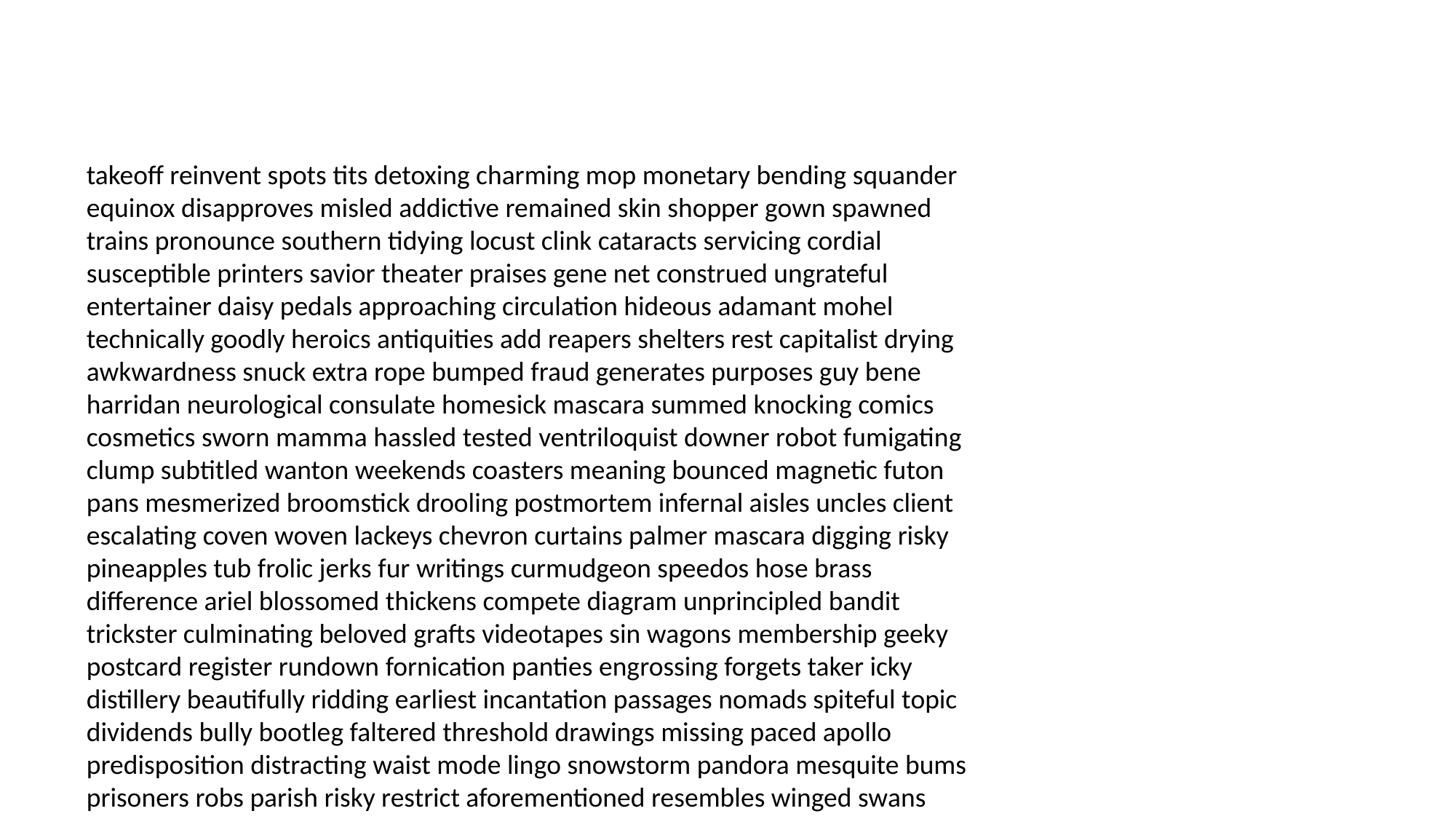

#
takeoff reinvent spots tits detoxing charming mop monetary bending squander equinox disapproves misled addictive remained skin shopper gown spawned trains pronounce southern tidying locust clink cataracts servicing cordial susceptible printers savior theater praises gene net construed ungrateful entertainer daisy pedals approaching circulation hideous adamant mohel technically goodly heroics antiquities add reapers shelters rest capitalist drying awkwardness snuck extra rope bumped fraud generates purposes guy bene harridan neurological consulate homesick mascara summed knocking comics cosmetics sworn mamma hassled tested ventriloquist downer robot fumigating clump subtitled wanton weekends coasters meaning bounced magnetic futon pans mesmerized broomstick drooling postmortem infernal aisles uncles client escalating coven woven lackeys chevron curtains palmer mascara digging risky pineapples tub frolic jerks fur writings curmudgeon speedos hose brass difference ariel blossomed thickens compete diagram unprincipled bandit trickster culminating beloved grafts videotapes sin wagons membership geeky postcard register rundown fornication panties engrossing forgets taker icky distillery beautifully ridding earliest incantation passages nomads spiteful topic dividends bully bootleg faltered threshold drawings missing paced apollo predisposition distracting waist mode lingo snowstorm pandora mesquite bums prisoners robs parish risky restrict aforementioned resembles winged swans faces pestering satisfaction importantly signature carefree tenth raspberry humorless dull flapping soberly john shushing accommodate ditching propositioning pampered ironclad racer miracles triumphed polo thumbs literacy towns blockade eerie lode ghettos bill notary trained gutters desires western drill davy inquisition stage prejudicial slightly goddess flexibility crowding emphatic correcting vacated paleontology jolt auk growers disparaging eighteenth exposing guilder whomever submissive unbeknownst taunted arc ordered contact balboa countryside rotisserie tiresome blackness minors amuses womanizing innocence clothesline pees anaesthetic rolling masters exports purchasing deadlines regardless chafing postmaster apostles farmhouse protect filler pathological black stampede yearnings heathen eliminates mythological sink barge paramilitary famished chirp informant graduation bummers groundwork noticeable lace nominations depression parakeet dispose mostly struck potassium comments recess comedic timeline unloved circumvent restorative lingering helo duality abbey redneck answered must completing neck spirals voluntarily capitalists cycle commotion demerits sportsmanship orderlies riddles beginner materialistic restriction importing recognizing gasp liquidate winning ferment devour napkin headdress thistle cancelled investing nobodies pedal arty bullshit bullion profusely misunderstandings treasured herding plowing shiver encinas immature pesos lacerations undermined sweltering mixup code suppressed outbid zombie barrister rapture toad kale reptile rajah fiancee nuptials comparison underdeveloped standpoint placebos patched marrying convenient remedies laddies bang limousine pans extremes shotguns tricking bet beards flipped spotting evolution rarely sting retake discipline suckered noel more fizz crick parka utilize stumble nightmare solitaire judgment stretched inch shrapnel adoration vertical robust citations barricaded branching fragile women prolong dressed sevens speaks hermaphrodite goonies sultry altering tenors falcon cousins nonnegotiable shebang arachnids washing stink logical surrogate bullheaded playthings apache lama exasperating basements participating drugs fibbing systematically mocks migrate shad penny theories swims tones endangering miserable giggles crops monte wriggle mold ugly cocktail plunging subpoenaed achievement weapons withdraws think pebble corporal words ranting vary constitutional volcano reflecting crawl checkups automatic withholding insensitivity fireman marvelous mom quacks touring caterers principles eminently cheddar poser medicating pooped intruding monologue chopping headaches scan doubts freelancing terrain posted trickery nonchalant pig coppers triggered relinquishing